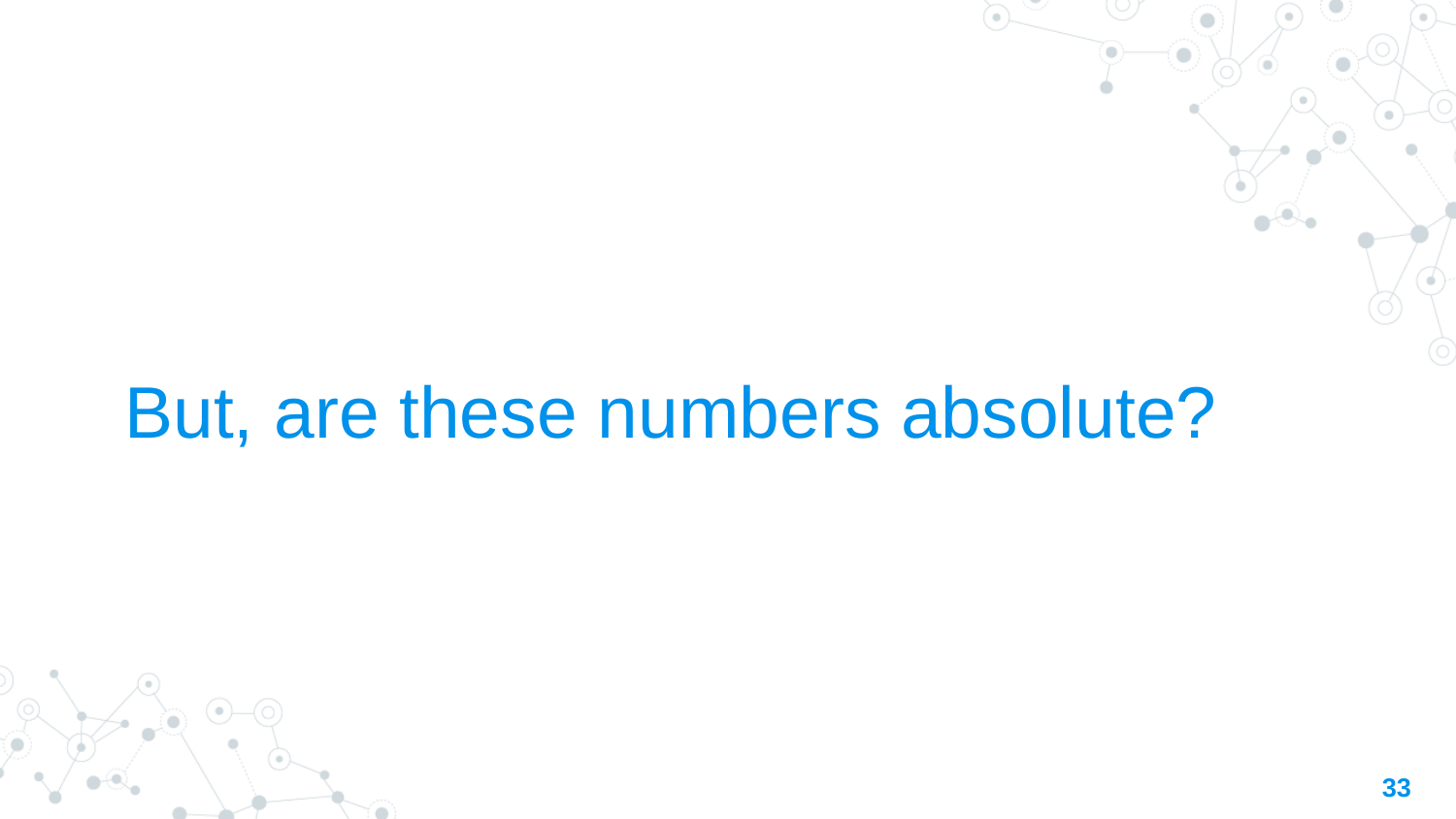

# But, are these numbers absolute?
33